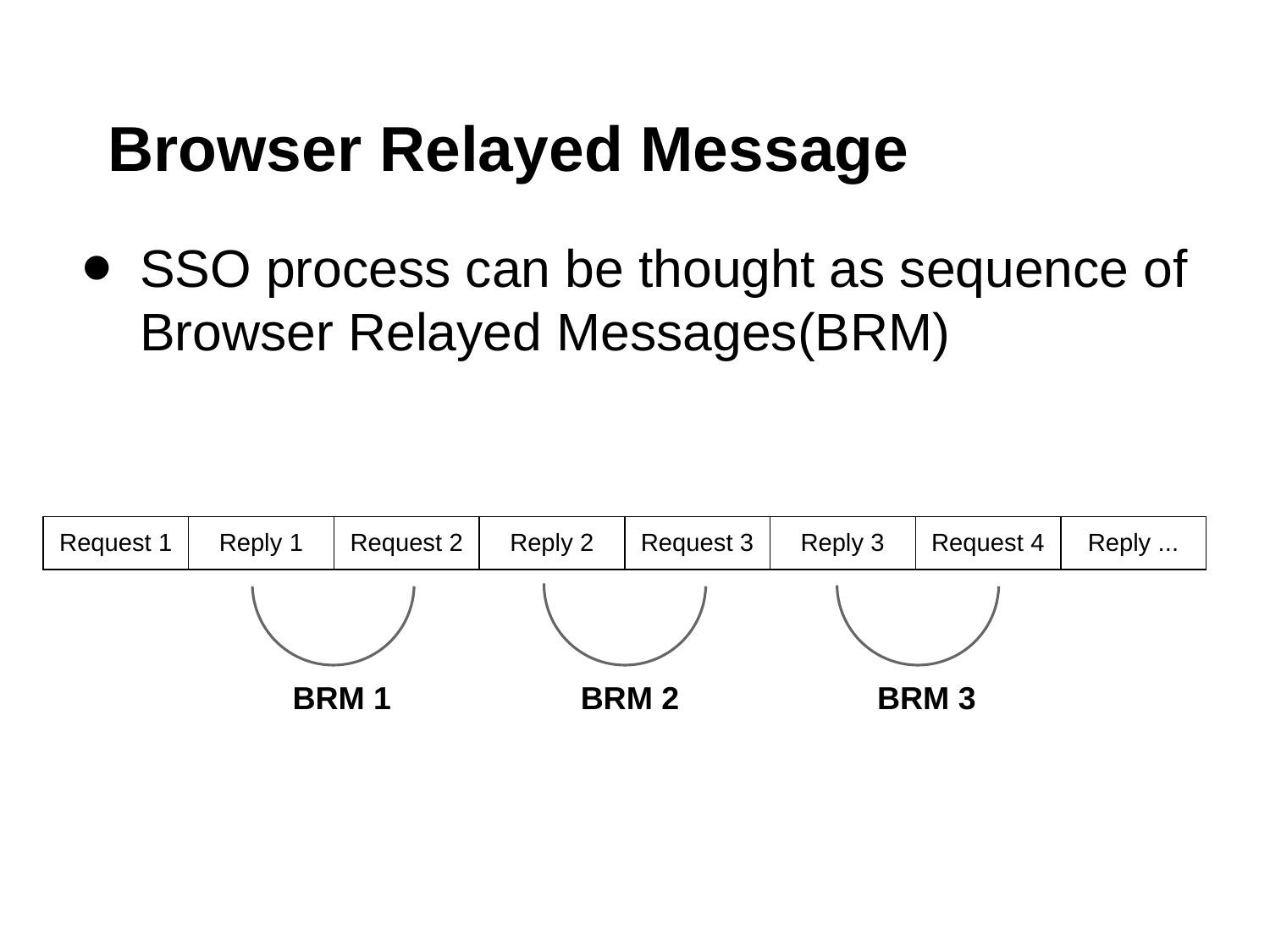

# Browser Relayed Message
SSO process can be thought as sequence of Browser Relayed Messages(BRM)

| Request 1 | Reply 1 | Request 2 | Reply 2 | Request 3 | Reply 3 | Request 4 | Reply ... |
| --- | --- | --- | --- | --- | --- | --- | --- |
BRM 1
BRM 2
BRM 3